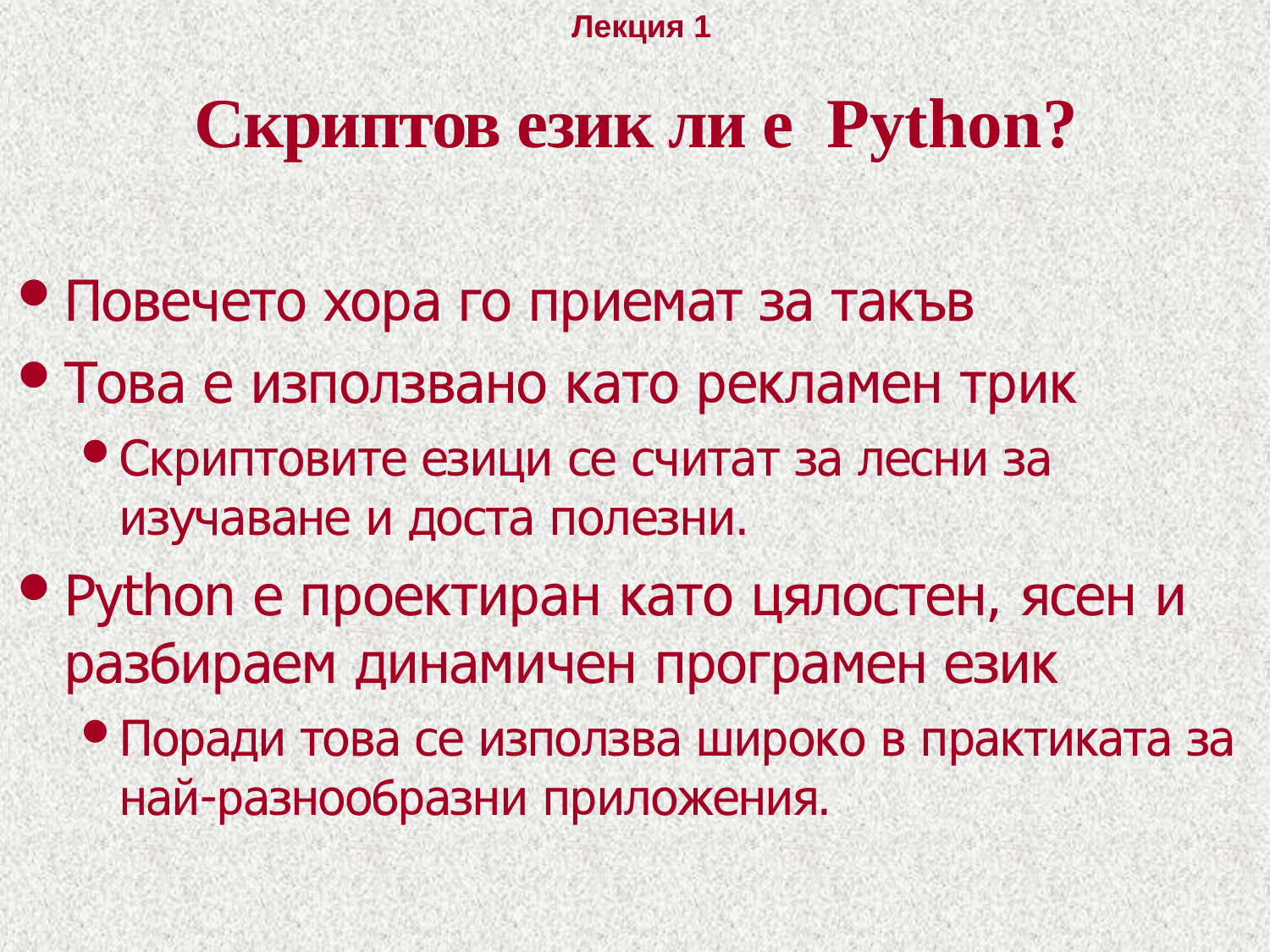

# Скриптов език ли е  Python?
Повечето хора го приемат за такъв
Това е използвано като рекламен трик
Скриптовите езици се считат за лесни за изучаване и доста полезни.
Python е проектиран като цялостен, ясен и разбираем динамичен програмен език
Поради това се използва широко в практиката за най-разнообразни приложения.